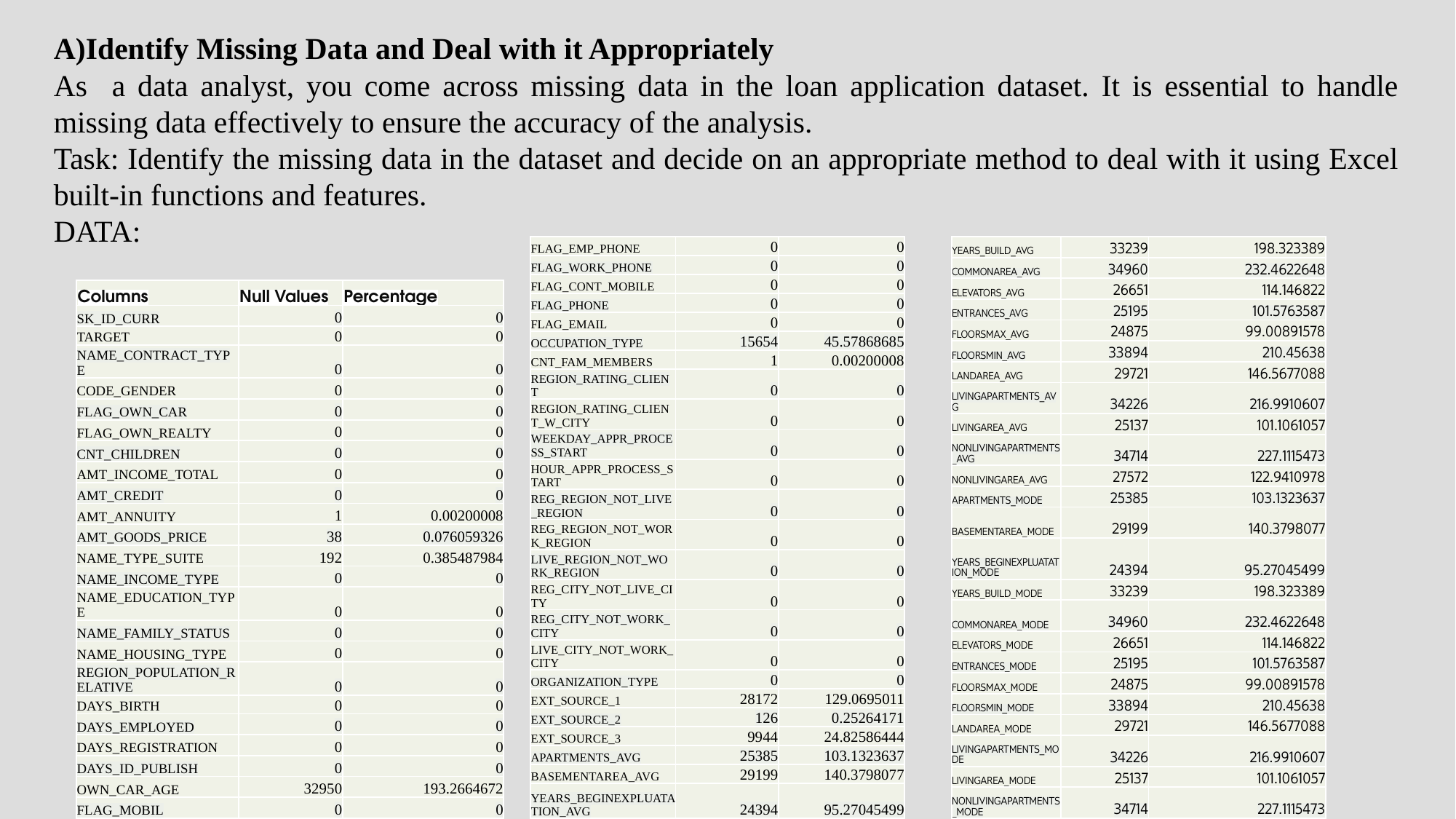

A)Identify Missing Data and Deal with it Appropriately
As  a data analyst, you come across missing data in the loan application dataset. It is essential to handle missing data effectively to ensure the accuracy of the analysis.
Task: Identify the missing data in the dataset and decide on an appropriate method to deal with it using Excel built-in functions and features.
DATA:

| FLAG\_EMP\_PHONE | 0 | 0 |
| --- | --- | --- |
| FLAG\_WORK\_PHONE | 0 | 0 |
| FLAG\_CONT\_MOBILE | 0 | 0 |
| FLAG\_PHONE | 0 | 0 |
| FLAG\_EMAIL | 0 | 0 |
| OCCUPATION\_TYPE | 15654 | 45.57868685 |
| CNT\_FAM\_MEMBERS | 1 | 0.00200008 |
| REGION\_RATING\_CLIENT | 0 | 0 |
| REGION\_RATING\_CLIENT\_W\_CITY | 0 | 0 |
| WEEKDAY\_APPR\_PROCESS\_START | 0 | 0 |
| HOUR\_APPR\_PROCESS\_START | 0 | 0 |
| REG\_REGION\_NOT\_LIVE\_REGION | 0 | 0 |
| REG\_REGION\_NOT\_WORK\_REGION | 0 | 0 |
| LIVE\_REGION\_NOT\_WORK\_REGION | 0 | 0 |
| REG\_CITY\_NOT\_LIVE\_CITY | 0 | 0 |
| REG\_CITY\_NOT\_WORK\_CITY | 0 | 0 |
| LIVE\_CITY\_NOT\_WORK\_CITY | 0 | 0 |
| ORGANIZATION\_TYPE | 0 | 0 |
| EXT\_SOURCE\_1 | 28172 | 129.0695011 |
| EXT\_SOURCE\_2 | 126 | 0.25264171 |
| EXT\_SOURCE\_3 | 9944 | 24.82586444 |
| APARTMENTS\_AVG | 25385 | 103.1323637 |
| BASEMENTAREA\_AVG | 29199 | 140.3798077 |
| YEARS\_BEGINEXPLUATATION\_AVG | 24394 | 95.27045499 |
| YEARS\_BUILD\_AVG | 33239 | 198.323389 |
| --- | --- | --- |
| COMMONAREA\_AVG | 34960 | 232.4622648 |
| ELEVATORS\_AVG | 26651 | 114.146822 |
| ENTRANCES\_AVG | 25195 | 101.5763587 |
| FLOORSMAX\_AVG | 24875 | 99.00891578 |
| FLOORSMIN\_AVG | 33894 | 210.45638 |
| LANDAREA\_AVG | 29721 | 146.5677088 |
| LIVINGAPARTMENTS\_AVG | 34226 | 216.9910607 |
| LIVINGAREA\_AVG | 25137 | 101.1061057 |
| NONLIVINGAPARTMENTS\_AVG | 34714 | 227.1115473 |
| NONLIVINGAREA\_AVG | 27572 | 122.9410978 |
| APARTMENTS\_MODE | 25385 | 103.1323637 |
| BASEMENTAREA\_MODE | 29199 | 140.3798077 |
| YEARS\_BEGINEXPLUATATION\_MODE | 24394 | 95.27045499 |
| YEARS\_BUILD\_MODE | 33239 | 198.323389 |
| COMMONAREA\_MODE | 34960 | 232.4622648 |
| ELEVATORS\_MODE | 26651 | 114.146822 |
| ENTRANCES\_MODE | 25195 | 101.5763587 |
| FLOORSMAX\_MODE | 24875 | 99.00891578 |
| FLOORSMIN\_MODE | 33894 | 210.45638 |
| LANDAREA\_MODE | 29721 | 146.5677088 |
| LIVINGAPARTMENTS\_MODE | 34226 | 216.9910607 |
| LIVINGAREA\_MODE | 25137 | 101.1061057 |
| NONLIVINGAPARTMENTS\_MODE | 34714 | 227.1115473 |
| Columns | Null Values | Percentage |
| --- | --- | --- |
| SK\_ID\_CURR | 0 | 0 |
| TARGET | 0 | 0 |
| NAME\_CONTRACT\_TYPE | 0 | 0 |
| CODE\_GENDER | 0 | 0 |
| FLAG\_OWN\_CAR | 0 | 0 |
| FLAG\_OWN\_REALTY | 0 | 0 |
| CNT\_CHILDREN | 0 | 0 |
| AMT\_INCOME\_TOTAL | 0 | 0 |
| AMT\_CREDIT | 0 | 0 |
| AMT\_ANNUITY | 1 | 0.00200008 |
| AMT\_GOODS\_PRICE | 38 | 0.076059326 |
| NAME\_TYPE\_SUITE | 192 | 0.385487984 |
| NAME\_INCOME\_TYPE | 0 | 0 |
| NAME\_EDUCATION\_TYPE | 0 | 0 |
| NAME\_FAMILY\_STATUS | 0 | 0 |
| NAME\_HOUSING\_TYPE | 0 | 0 |
| REGION\_POPULATION\_RELATIVE | 0 | 0 |
| DAYS\_BIRTH | 0 | 0 |
| DAYS\_EMPLOYED | 0 | 0 |
| DAYS\_REGISTRATION | 0 | 0 |
| DAYS\_ID\_PUBLISH | 0 | 0 |
| OWN\_CAR\_AGE | 32950 | 193.2664672 |
| FLAG\_MOBIL | 0 | 0 |